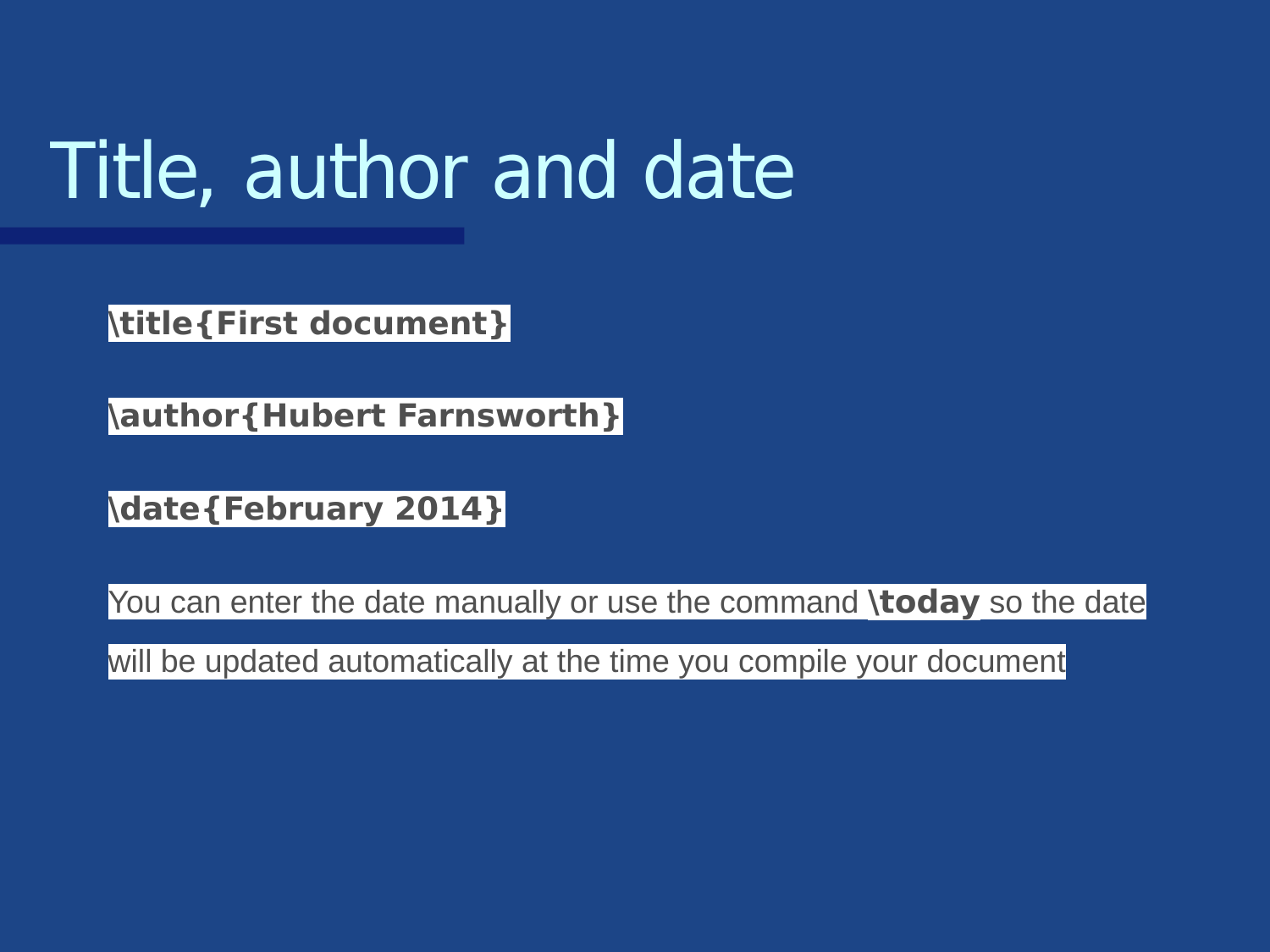

# Title, author and date
\title{First document}
\author{Hubert Farnsworth}
\date{February 2014}
You can enter the date manually or use the command \today so the date will be updated automatically at the time you compile your document